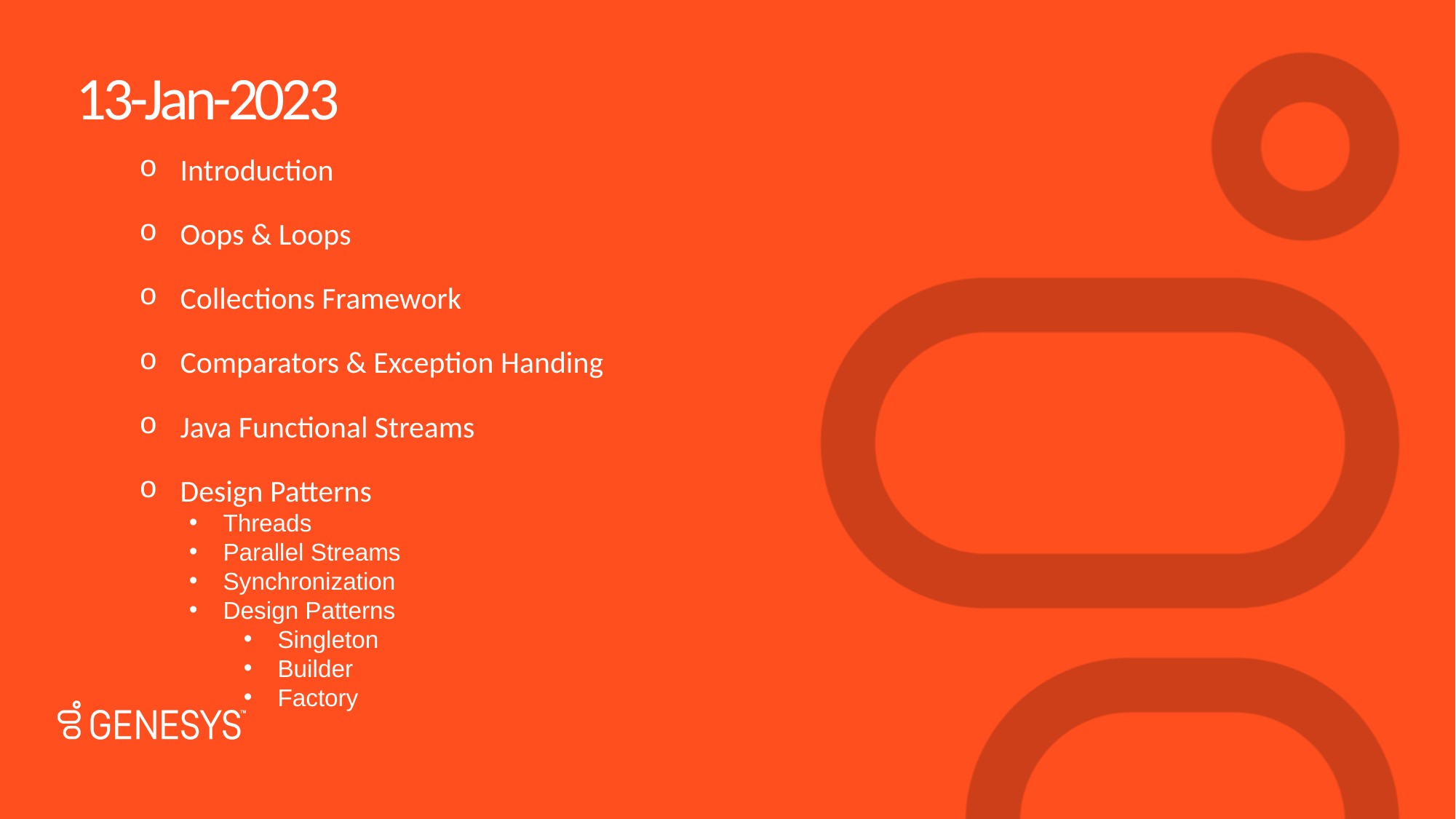

# 13-Jan-2023
Introduction
Oops & Loops
Collections Framework
Comparators & Exception Handing
Java Functional Streams
Design Patterns
Threads
Parallel Streams
Synchronization
Design Patterns
Singleton
Builder
Factory